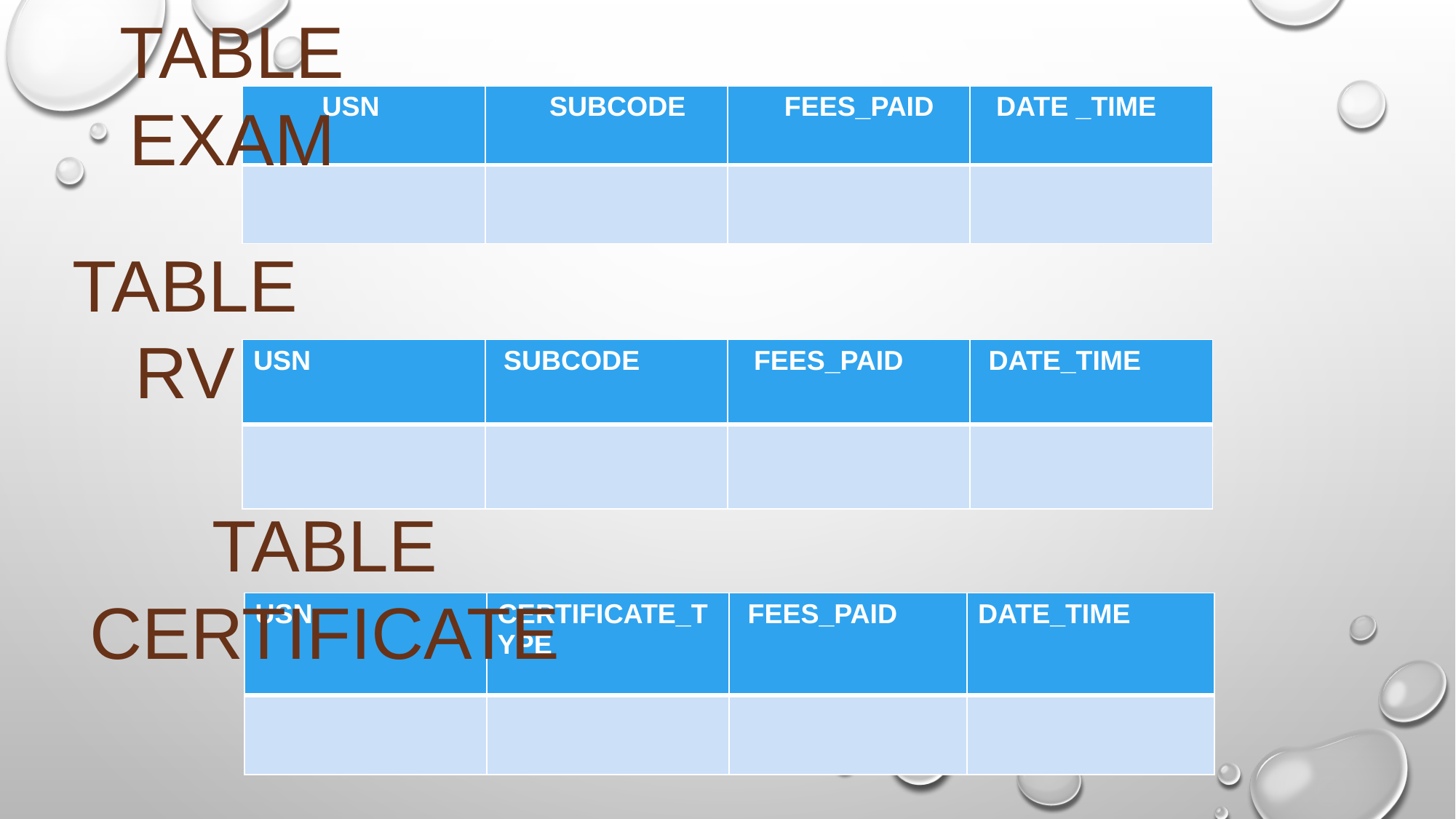

TABLE EXAM
| USN | SUBCODE | FEES\_PAID | DATE \_TIME |
| --- | --- | --- | --- |
|  |  |  |  |
TABLE RV
| USN | SUBCODE | FEES\_PAID | DATE\_TIME |
| --- | --- | --- | --- |
|  |  |  |  |
TABLE CERTIFICATE
| USN | CERTIFICATE\_TYPE | FEES\_PAID | DATE\_TIME |
| --- | --- | --- | --- |
|  |  |  |  |